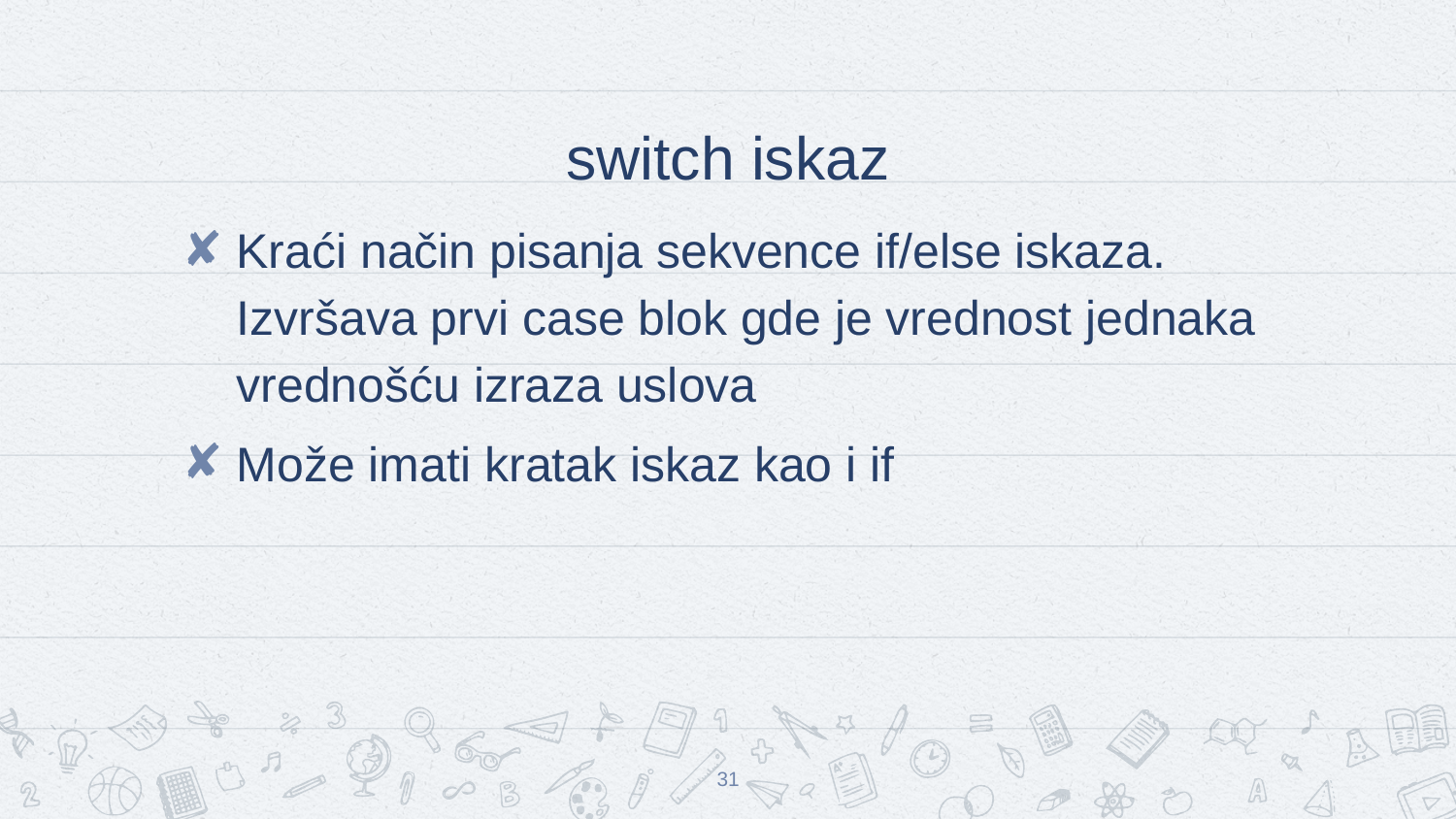

# switch iskaz
Kraći način pisanja sekvence if/else iskaza. Izvršava prvi case blok gde je vrednost jednaka vrednošću izraza uslova
Može imati kratak iskaz kao i if
31